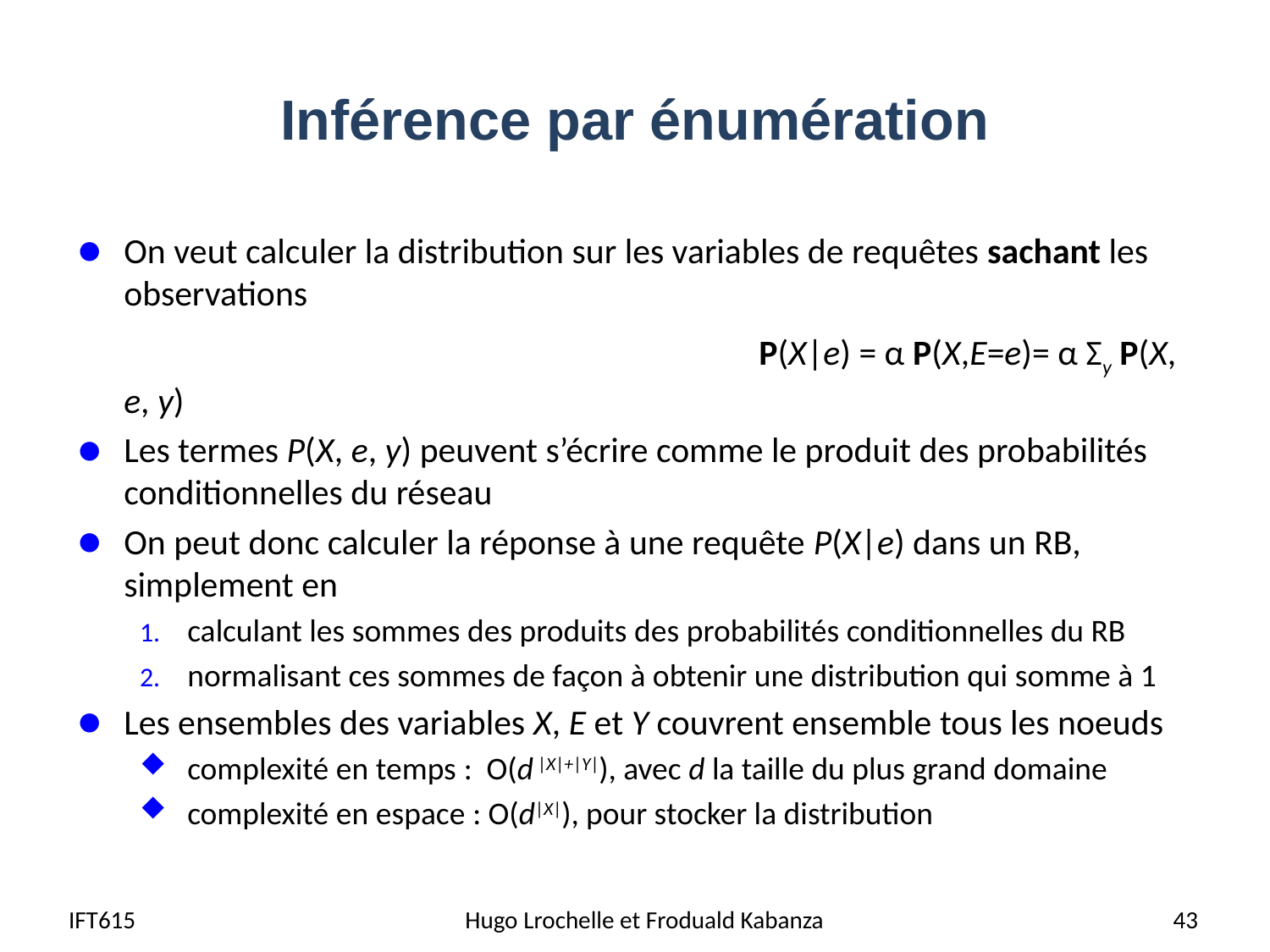

# Inférence par énumération
On veut calculer la distribution sur les variables de requêtes sachant les observations
					P(X|e) = α P(X,E=e)= α Σy P(X, e, y)
Les termes P(X, e, y) peuvent s’écrire comme le produit des probabilités conditionnelles du réseau
On peut donc calculer la réponse à une requête P(X|e) dans un RB, simplement en
calculant les sommes des produits des probabilités conditionnelles du RB
normalisant ces sommes de façon à obtenir une distribution qui somme à 1
Les ensembles des variables X, E et Y couvrent ensemble tous les noeuds
complexité en temps :  O(d |X|+|Y|), avec d la taille du plus grand domaine
complexité en espace : O(d|X|), pour stocker la distribution

IFT615
 Hugo Lrochelle et Froduald Kabanza
43